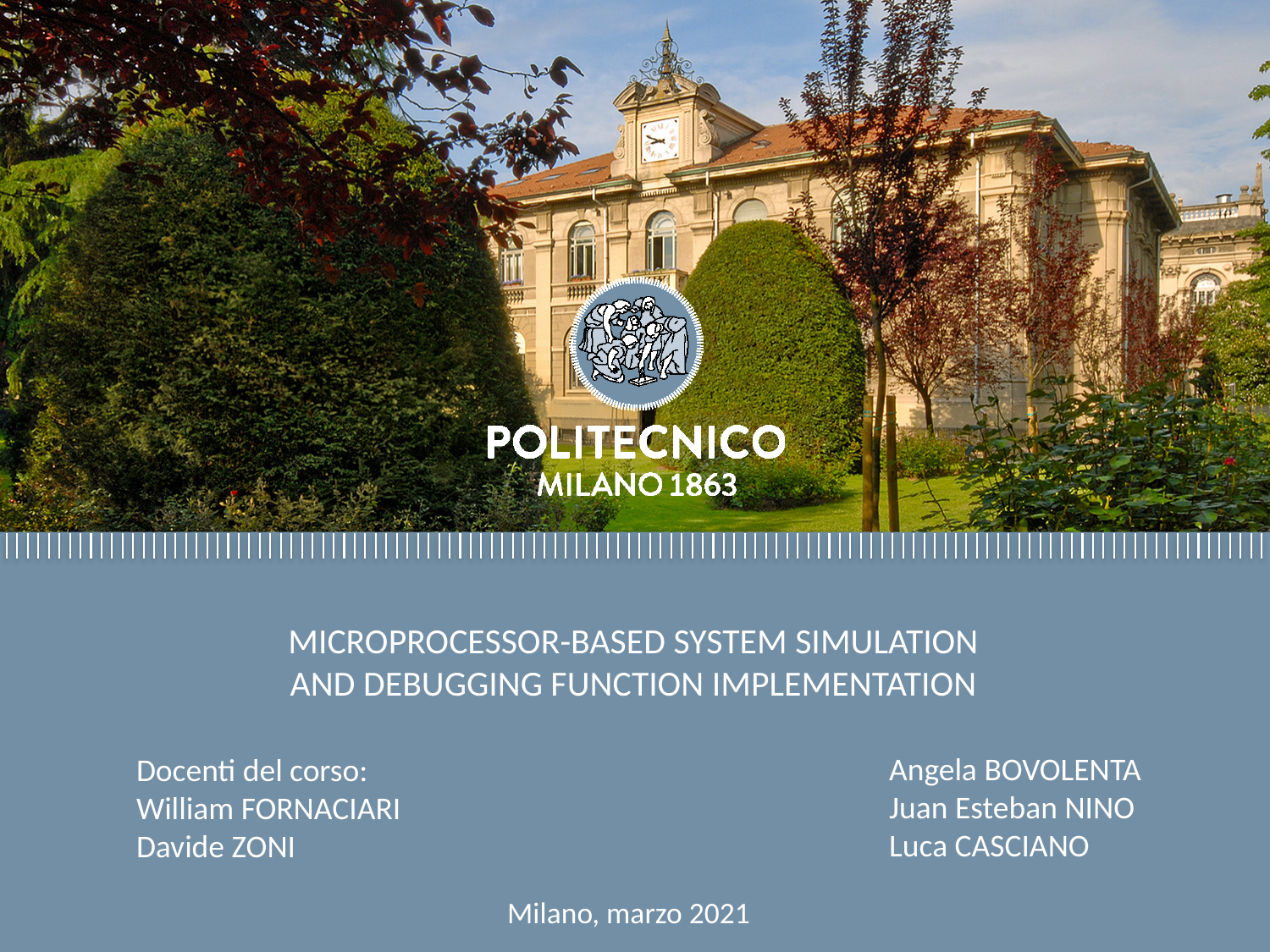

MICROPROCESSOR-BASED SYSTEM SIMULATION AND DEBUGGING FUNCTION IMPLEMENTATION
Angela BOVOLENTA
Juan Esteban NINO
Luca CASCIANO
Docenti del corso:
William FORNACIARI
Davide ZONI
Milano, marzo 2021